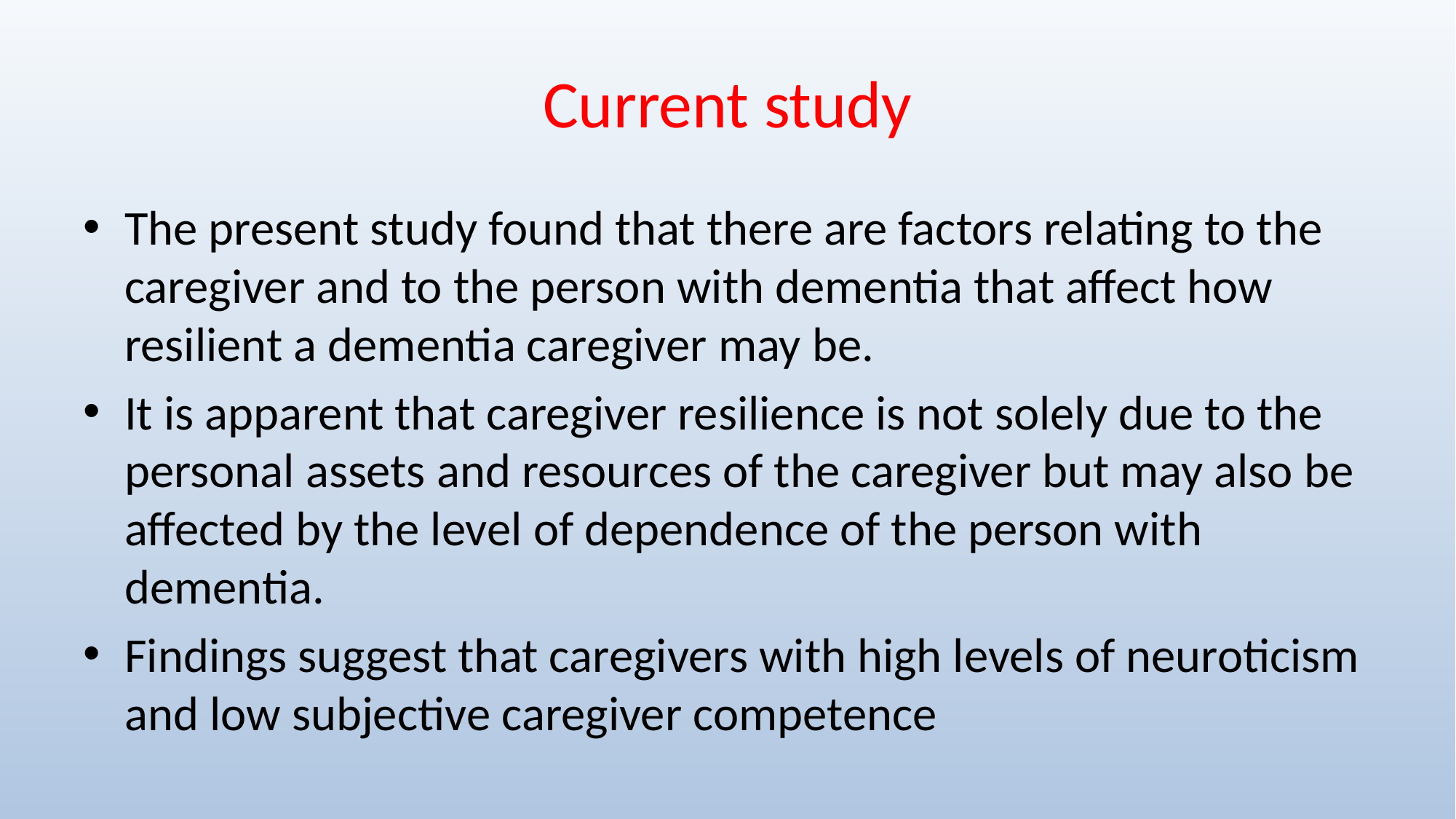

# Current study
The present study found that there are factors relating to the caregiver and to the person with dementia that affect how resilient a dementia caregiver may be.
It is apparent that caregiver resilience is not solely due to the personal assets and resources of the caregiver but may also be affected by the level of dependence of the person with dementia.
Findings suggest that caregivers with high levels of neuroticism and low subjective caregiver competence